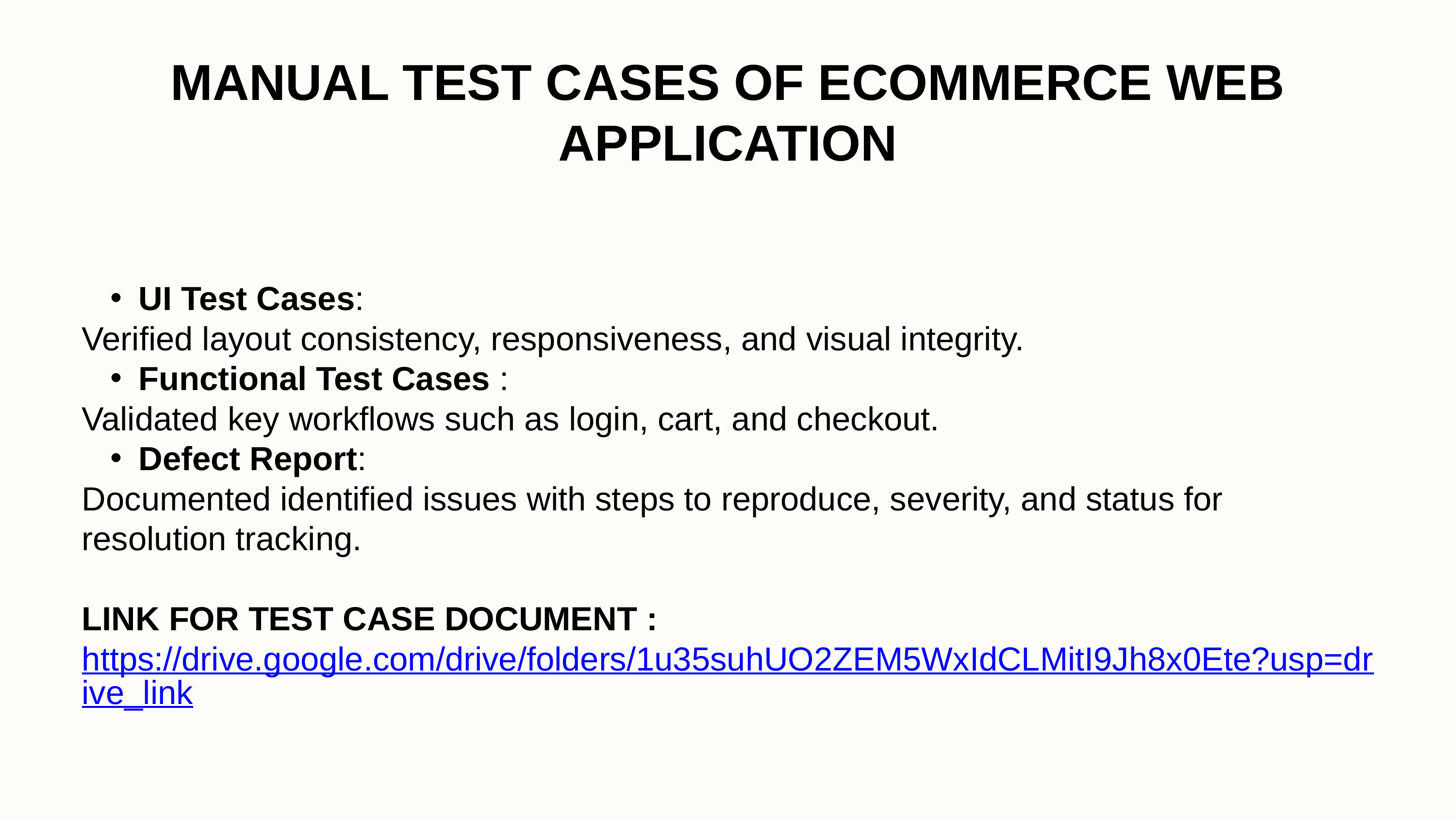

MANUAL TEST CASES OF ECOMMERCE WEB APPLICATION
UI Test Cases:
Verified layout consistency, responsiveness, and visual integrity.
Functional Test Cases :
Validated key workflows such as login, cart, and checkout.
Defect Report:
Documented identified issues with steps to reproduce, severity, and status for resolution tracking.

LINK FOR TEST CASE DOCUMENT :
https://drive.google.com/drive/folders/1u35suhUO2ZEM5WxIdCLMitI9Jh8x0Ete?usp=drive_link